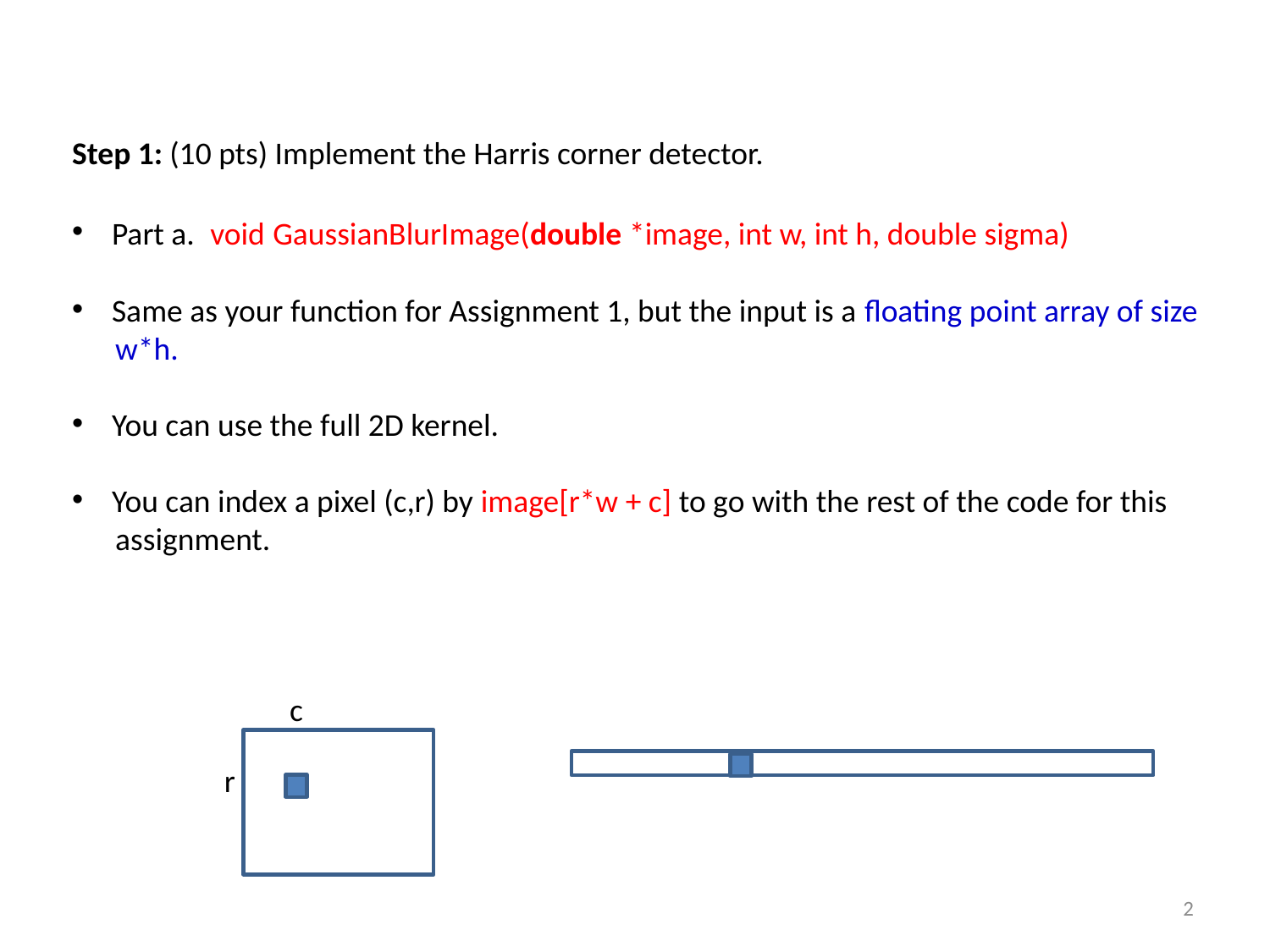

Step 1: (10 pts) Implement the Harris corner detector.

Part a.    void GaussianBlurImage(double *image, int w, int h, double sigma)

Same as your function for Assignment 1, but the input is a floating point array of size
      w*h.

You can use the full 2D kernel.

You can index a pixel (c,r) by image[r*w + c] to go with the rest of the code for this
      assignment.

c

r

2